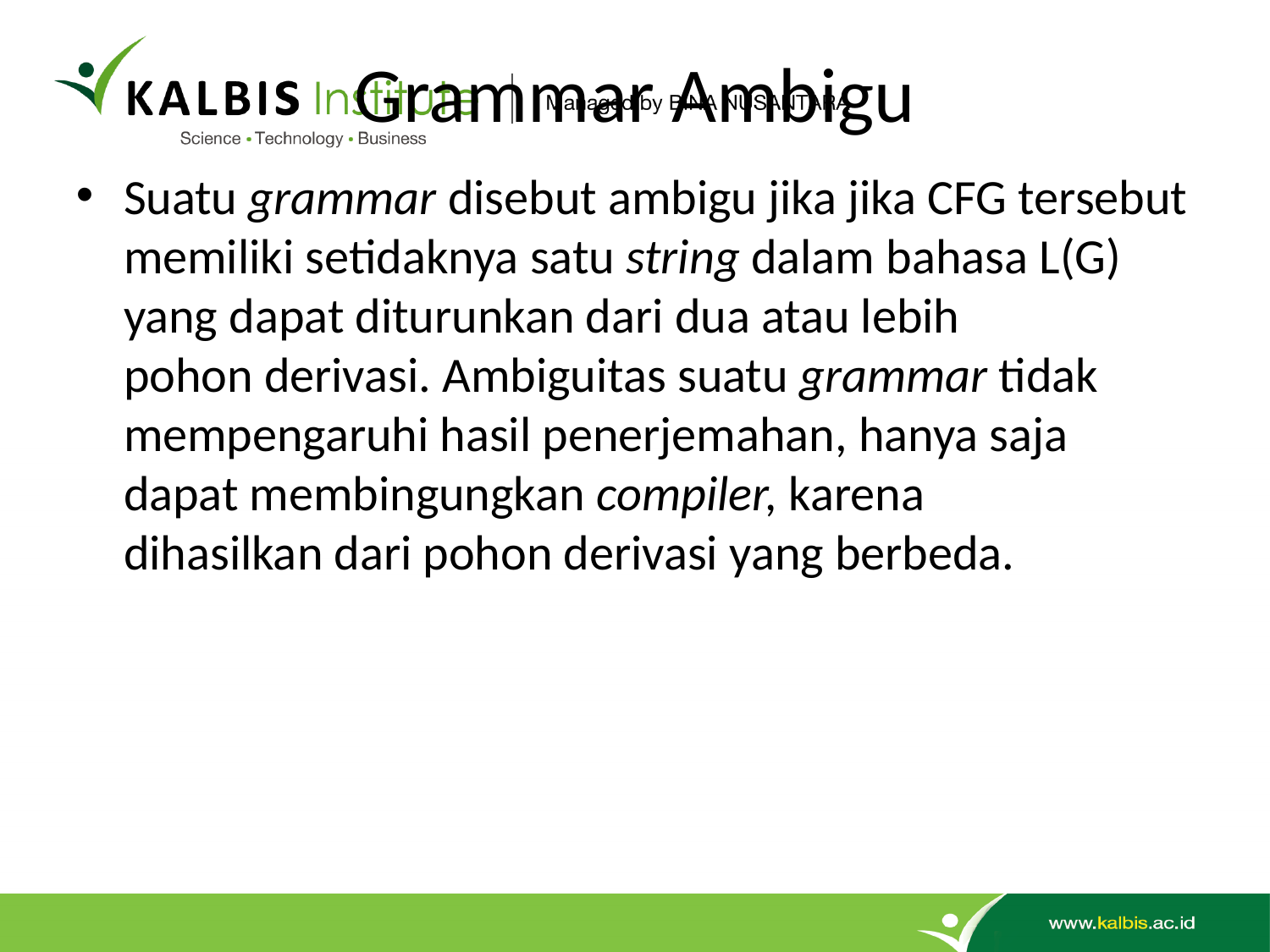

# Grammar Ambigu
Suatu grammar disebut ambigu jika jika CFG tersebut memiliki setidaknya satu string dalam bahasa L(G) yang dapat diturunkan dari dua atau lebih
pohon derivasi. Ambiguitas suatu grammar tidak mempengaruhi hasil penerjemahan, hanya saja dapat membingungkan compiler, karena
dihasilkan dari pohon derivasi yang berbeda.